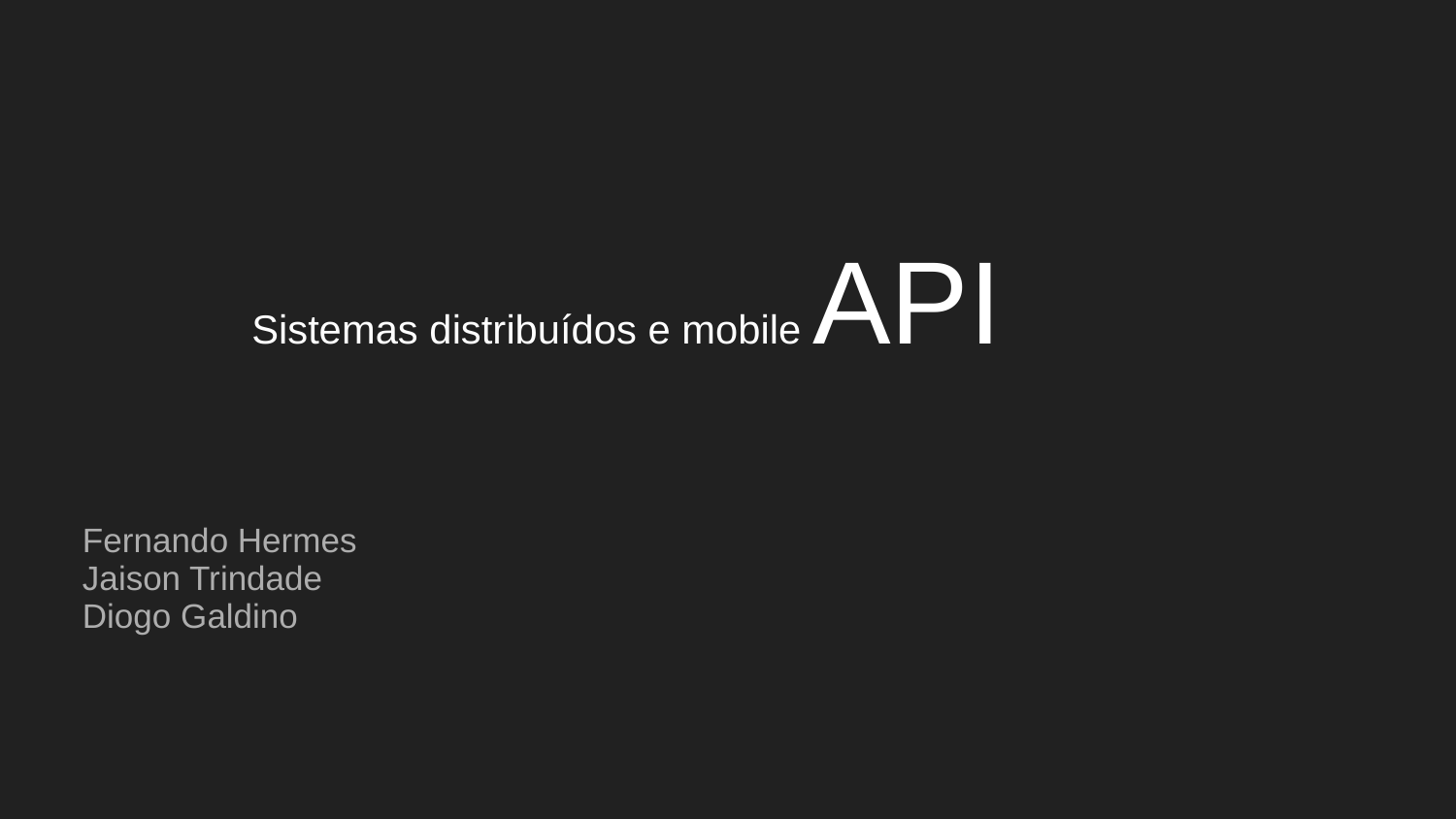

# Sistemas distribuídos e mobile API

Fernando Hermes
Jaison Trindade
Diogo Galdino